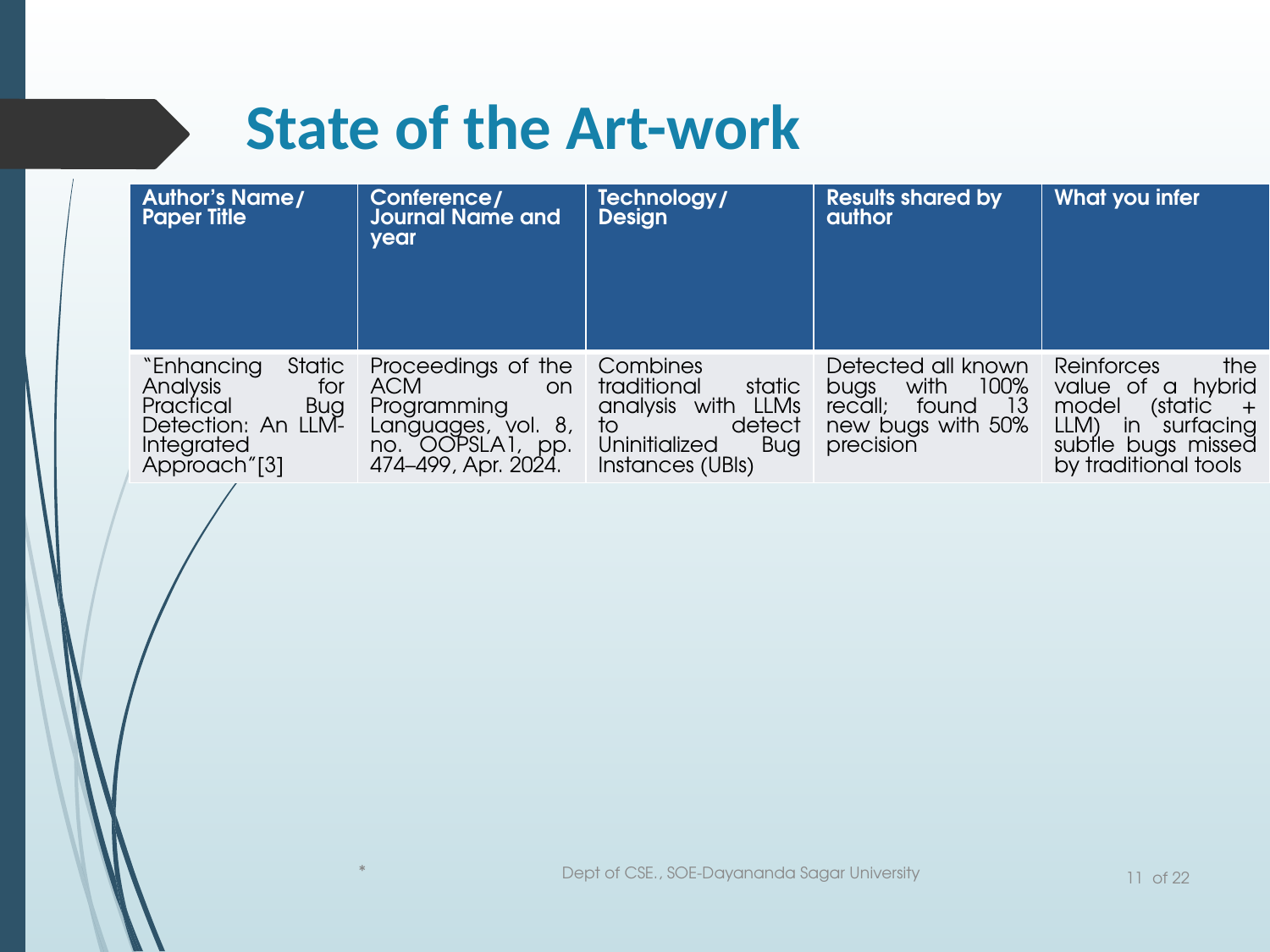

# State of the Art-work
| Author’s Name/ Paper Title | Conference/Journal Name and year | Technology/ Design | Results shared by author | What you infer |
| --- | --- | --- | --- | --- |
| “Enhancing Static Analysis for Practical Bug Detection: An LLM-Integrated Approach”[3] | Proceedings of the ACM on Programming Languages, vol. 8, no. OOPSLA1, pp. 474–499, Apr. 2024. | Combines traditional static analysis with LLMs to detect Uninitialized Bug Instances (UBIs) | Detected all known bugs with 100% recall; found 13 new bugs with 50% precision | Reinforces the value of a hybrid model (static + LLM) in surfacing subtle bugs missed by traditional tools |
*
Dept of CSE., SOE-Dayananda Sagar University
11  of 22